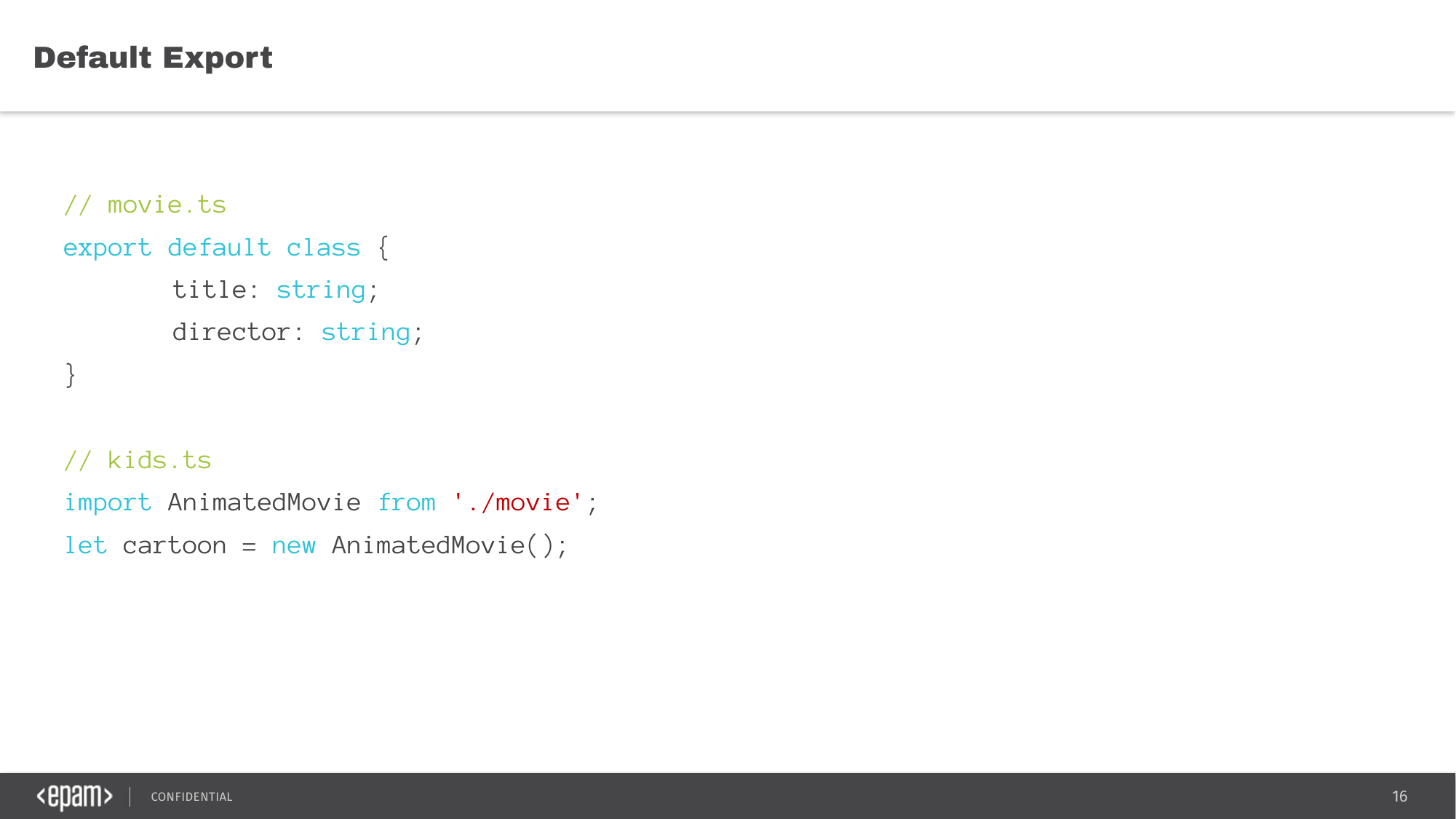

Default Export
// movie.ts
export default class {
	title: string;
	director: string;
}

// kids.ts
import AnimatedMovie from './movie';
let cartoon = new AnimatedMovie();